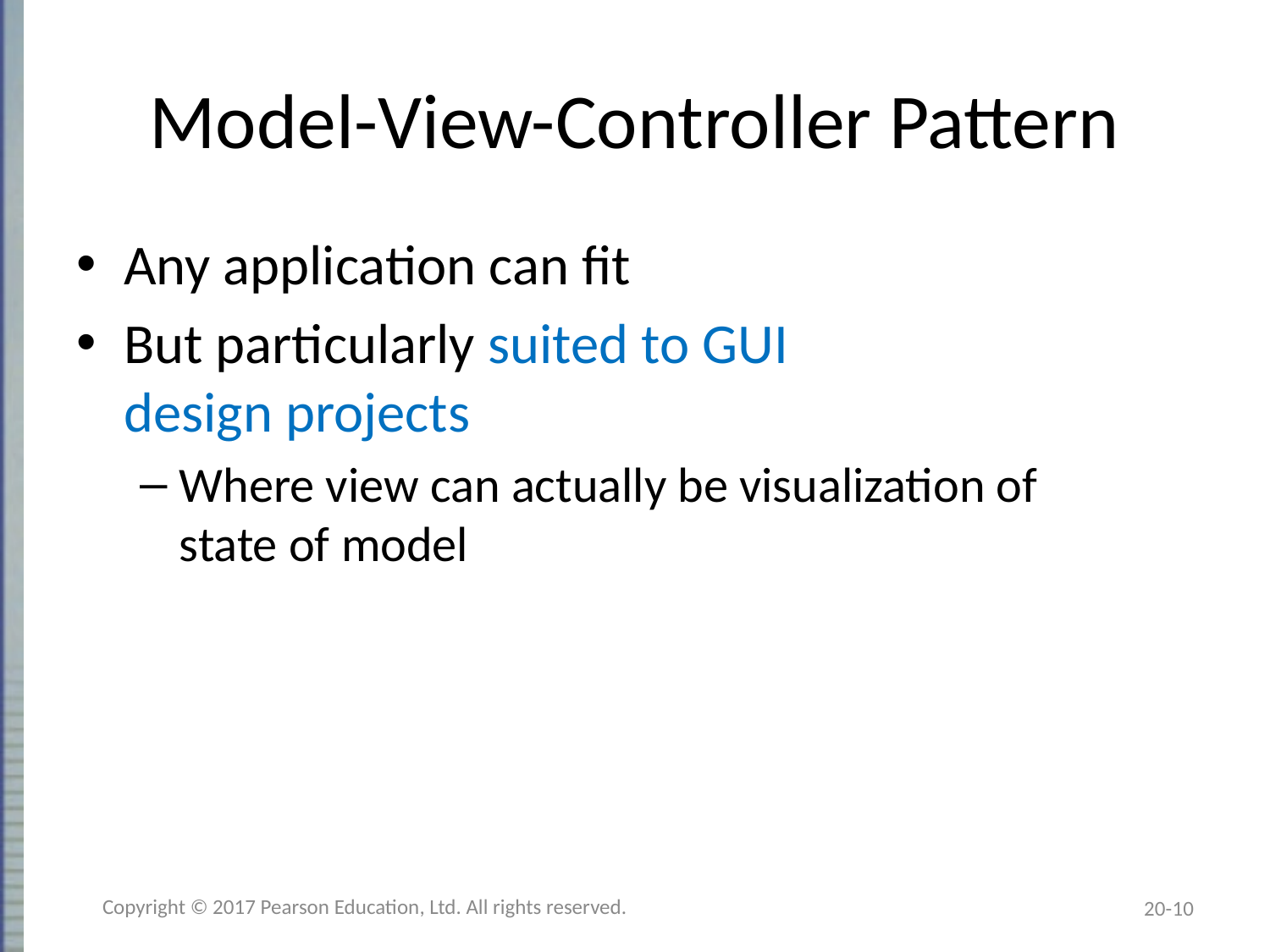

# Model-View-Controller Pattern
Any application can fit
But particularly suited to GUI
design projects
Where view can actually be visualization of
state of model
Copyright © 2017 Pearson Education, Ltd. All rights reserved.
20-10